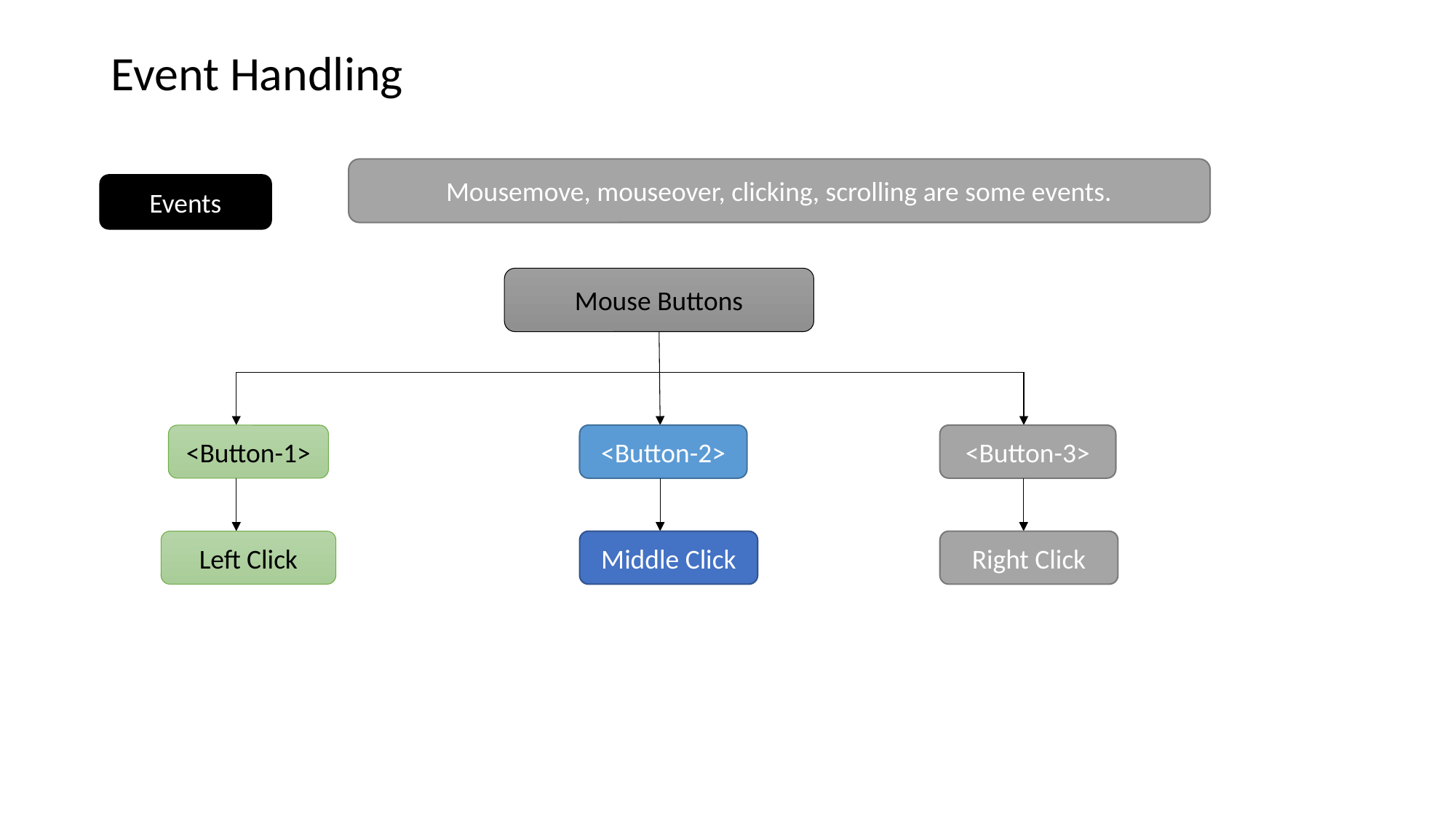

# Event Handling
Mousemove, mouseover, clicking, scrolling are some events.
Events
Mouse Buttons
<Button-1>
<Button-2>
<Button-3>
Right Click
Middle Click
Left Click